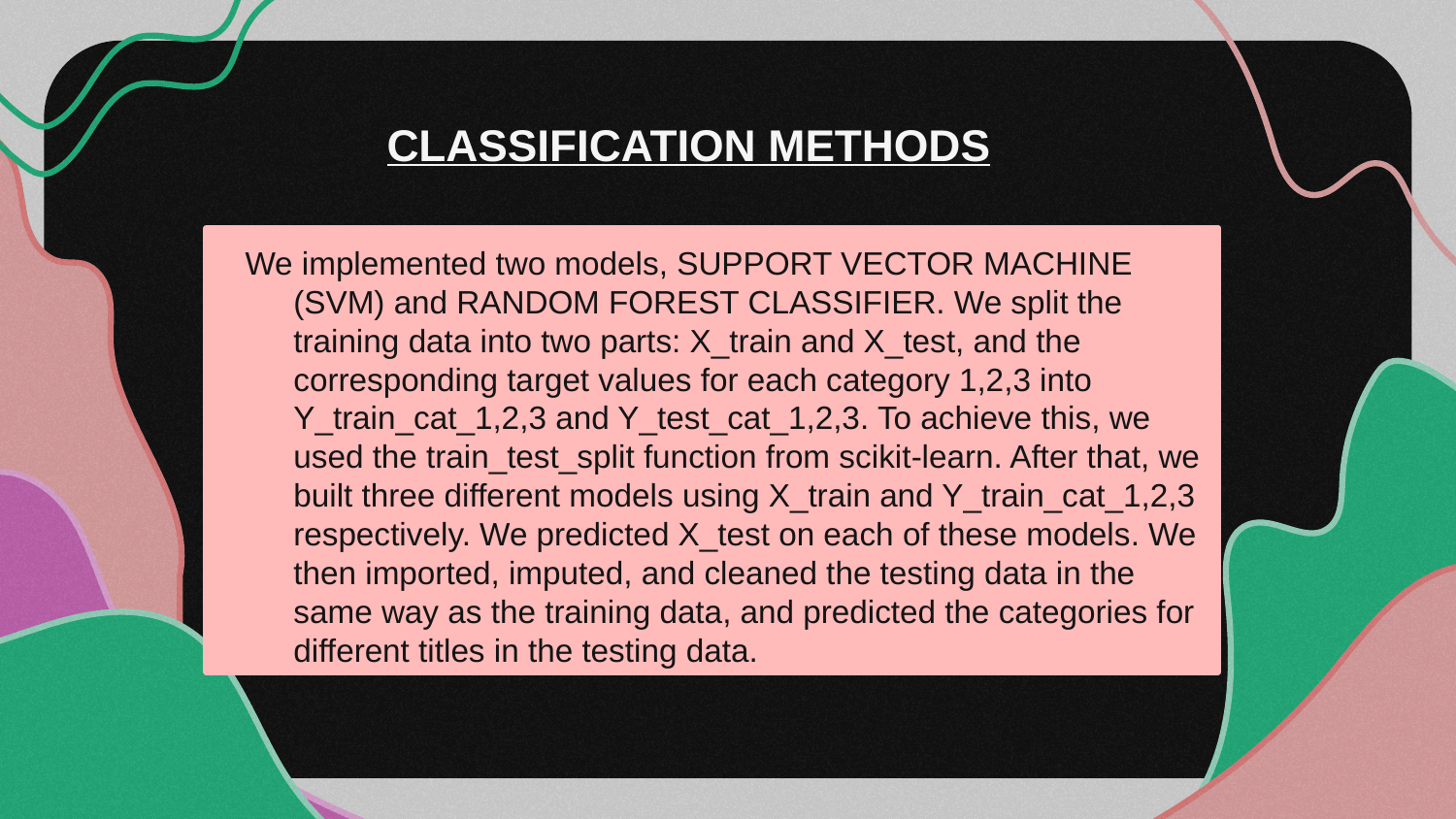

# CLASSIFICATION METHODS
We implemented two models, SUPPORT VECTOR MACHINE (SVM) and RANDOM FOREST CLASSIFIER. We split the training data into two parts: X_train and X_test, and the corresponding target values for each category 1,2,3 into Y_train_cat_1,2,3 and Y_test_cat_1,2,3. To achieve this, we used the train_test_split function from scikit-learn. After that, we built three different models using X_train and Y_train_cat_1,2,3 respectively. We predicted X_test on each of these models. We then imported, imputed, and cleaned the testing data in the same way as the training data, and predicted the categories for different titles in the testing data.